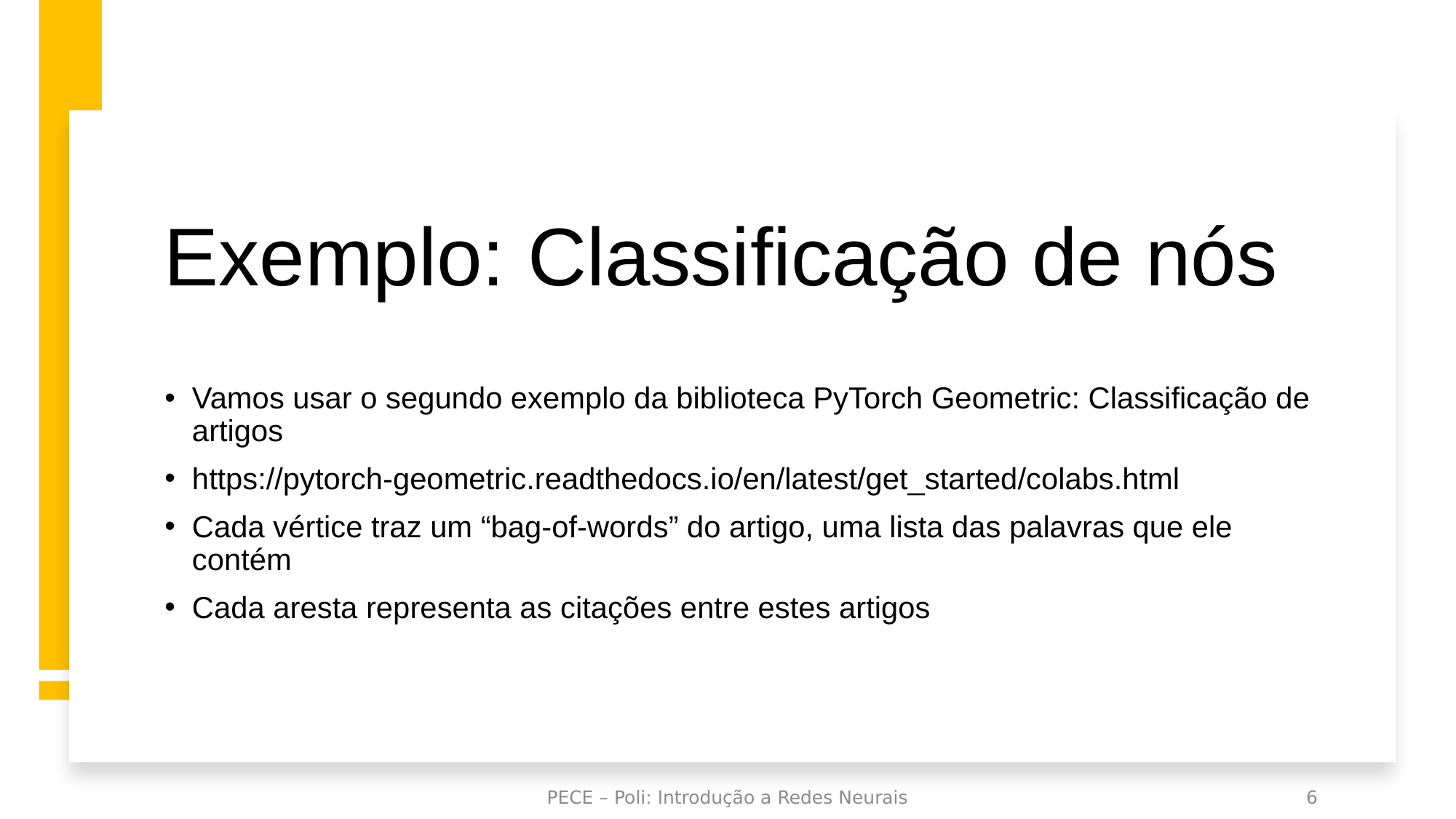

# Exemplo: Classificação de nós

Vamos usar o segundo exemplo da biblioteca PyTorch Geometric: Classificação de artigos
https://pytorch-geometric.readthedocs.io/en/latest/get_started/colabs.html
Cada vértice traz um “bag-of-words” do artigo, uma lista das palavras que ele contém
Cada aresta representa as citações entre estes artigos

PECE – Poli: Introdução a Redes Neurais
6